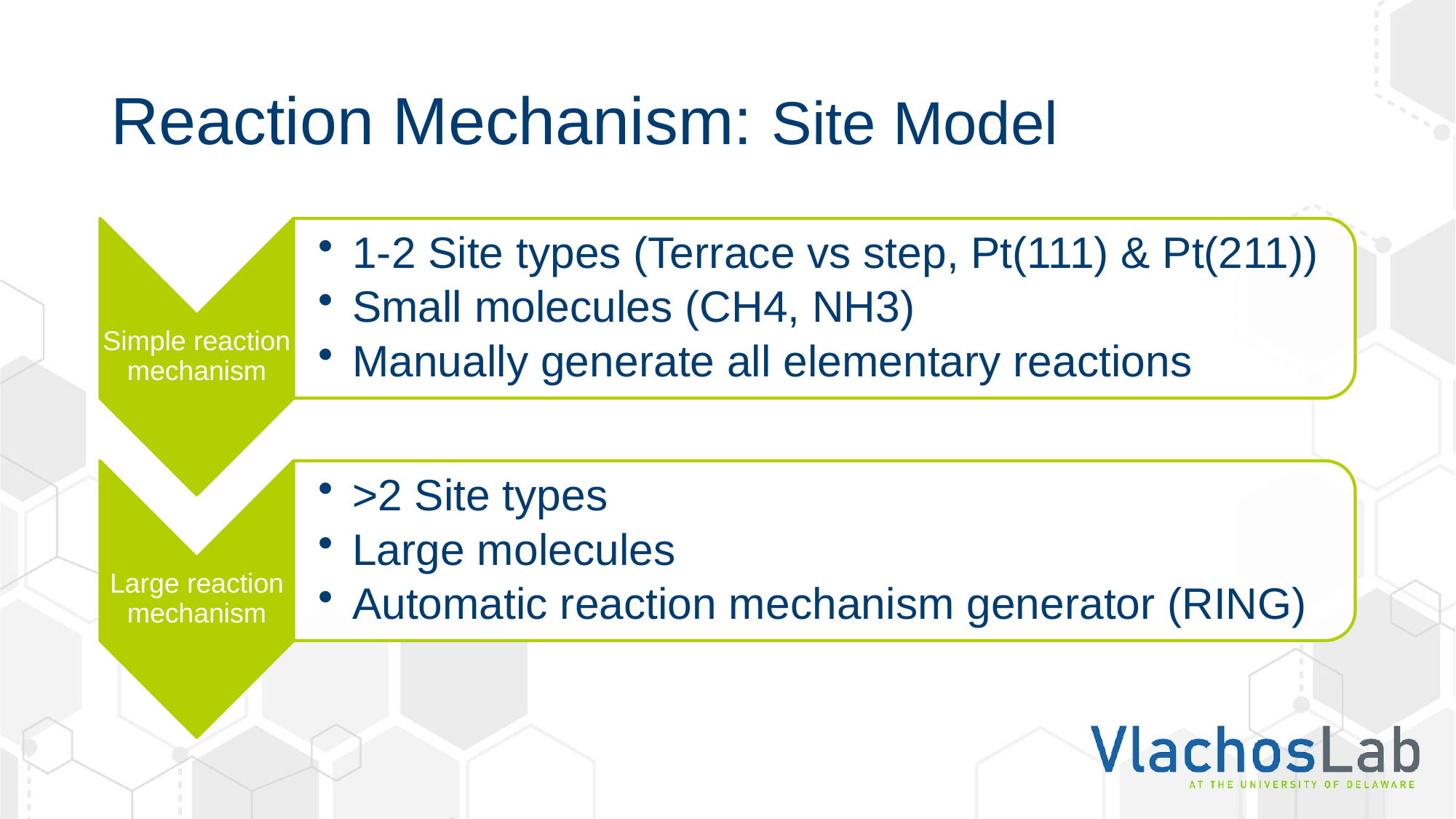

# Reaction Mechanism: Site Model
Simple reaction mechanism
1-2 Site types (Terrace vs step, Pt(111) & Pt(211))
Small molecules (CH4, NH3)
Manually generate all elementary reactions
Large reaction mechanism
>2 Site types
Large molecules
Automatic reaction mechanism generator (RING)